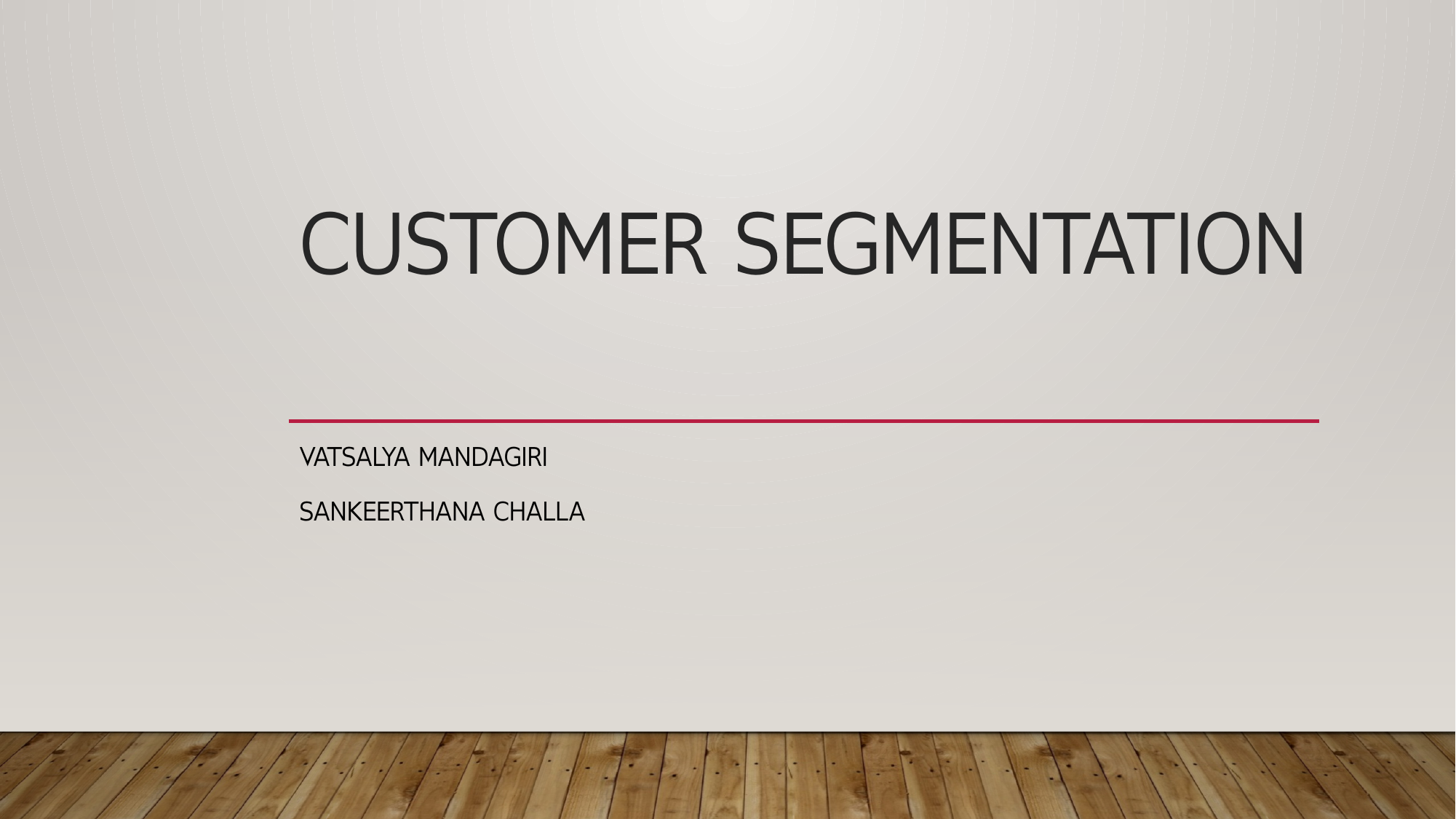

# CUSTOMER SEGMENTATION
Vatsalya mandagiri
Sankeerthana challa